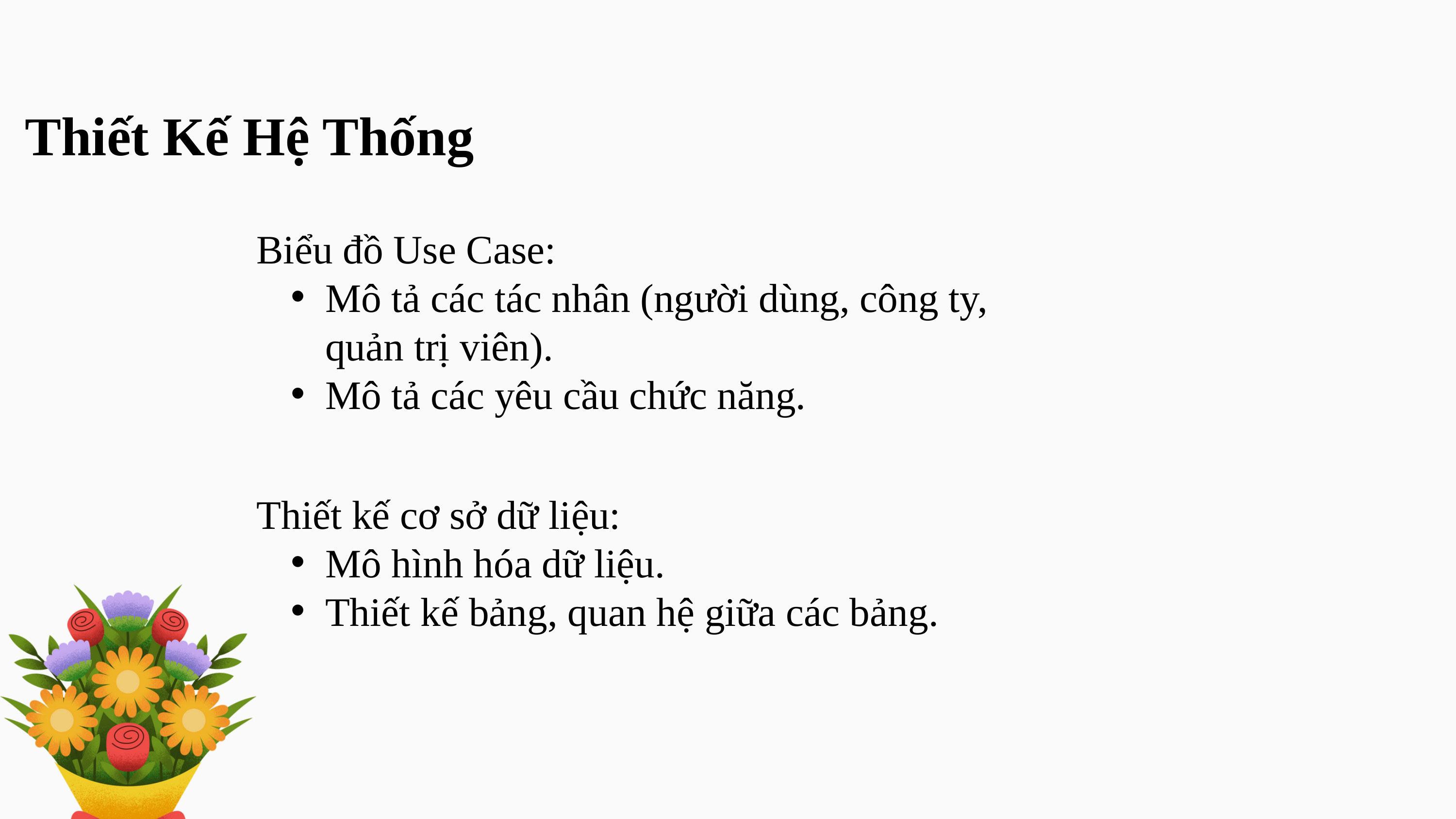

Thiết Kế Hệ Thống

Biểu đồ Use Case:
Mô tả các tác nhân (người dùng, công ty, quản trị viên).
Mô tả các yêu cầu chức năng.

Thiết kế cơ sở dữ liệu:
Mô hình hóa dữ liệu.
Thiết kế bảng, quan hệ giữa các bảng.